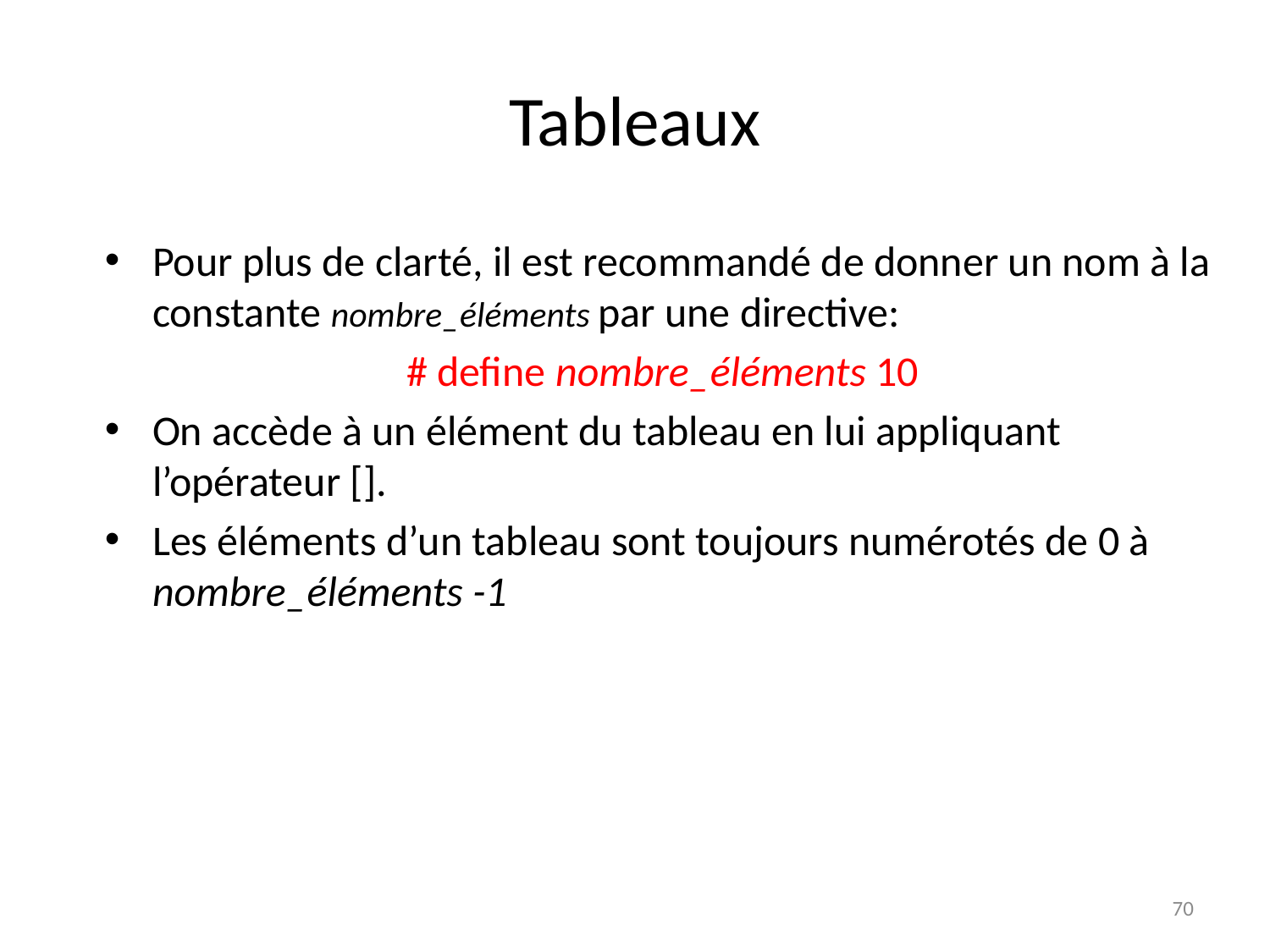

# Tableaux
Pour plus de clarté, il est recommandé de donner un nom à la constante nombre_éléments par une directive:
			# define nombre_éléments 10
On accède à un élément du tableau en lui appliquant l’opérateur [].
Les éléments d’un tableau sont toujours numérotés de 0 à nombre_éléments -1
70